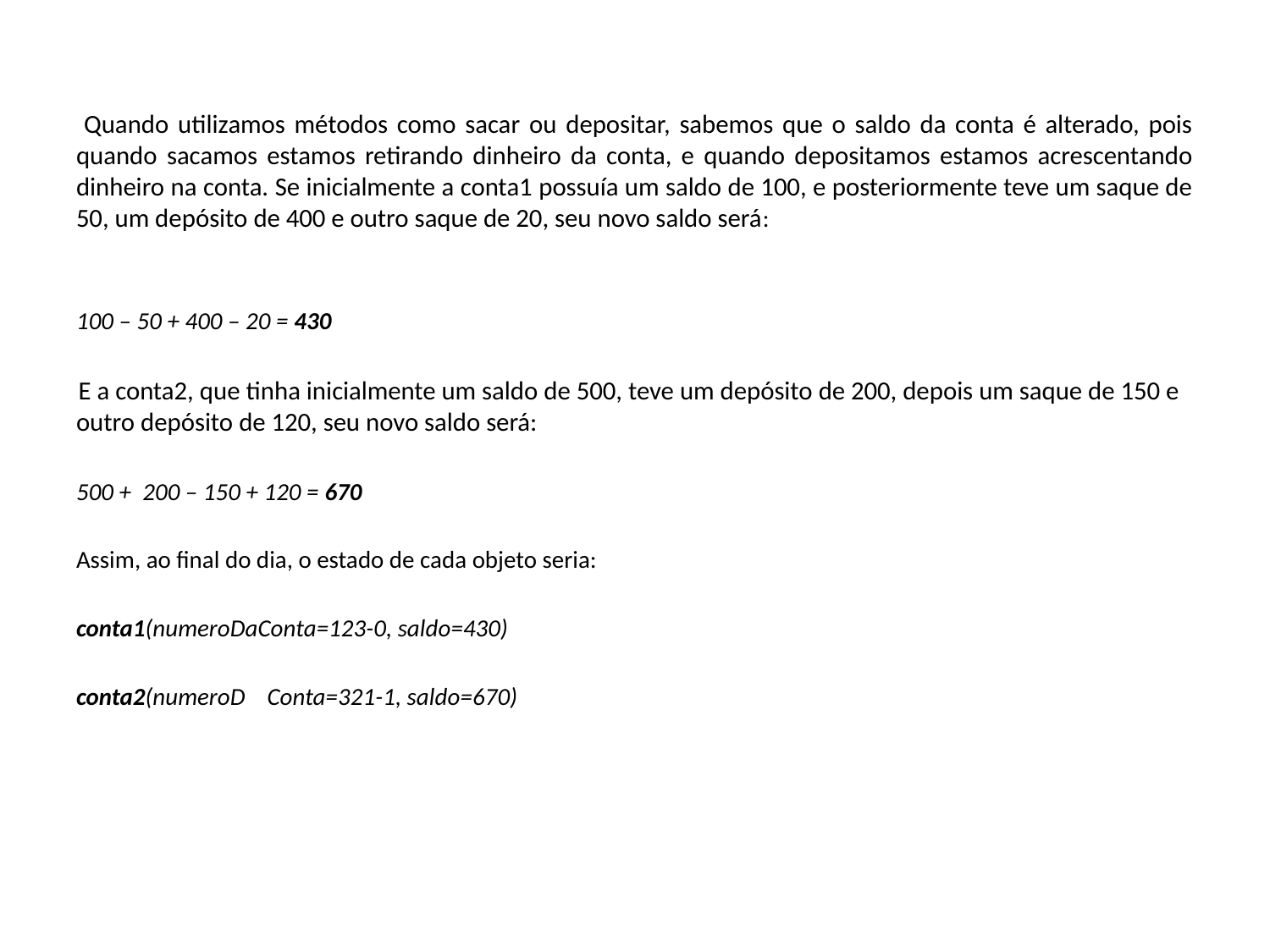

Quando utilizamos métodos como sacar ou depositar, sabemos que o saldo da conta é alterado, pois quando sacamos estamos retirando dinheiro da conta, e quando depositamos estamos acrescentando dinheiro na conta. Se inicialmente a conta1 possuía um saldo de 100, e posteriormente teve um saque de 50, um depósito de 400 e outro saque de 20, seu novo saldo será:

100 – 50 + 400 – 20 = 430

E a conta2, que tinha inicialmente um saldo de 500, teve um depósito de 200, depois um saque de 150 e outro depósito de 120, seu novo saldo será:

500 +  200 – 150 + 120 = 670

Assim, ao final do dia, o estado de cada objeto seria:

conta1(numeroDaConta=123-0, saldo=430)

conta2(numeroD    Conta=321-1, saldo=670)